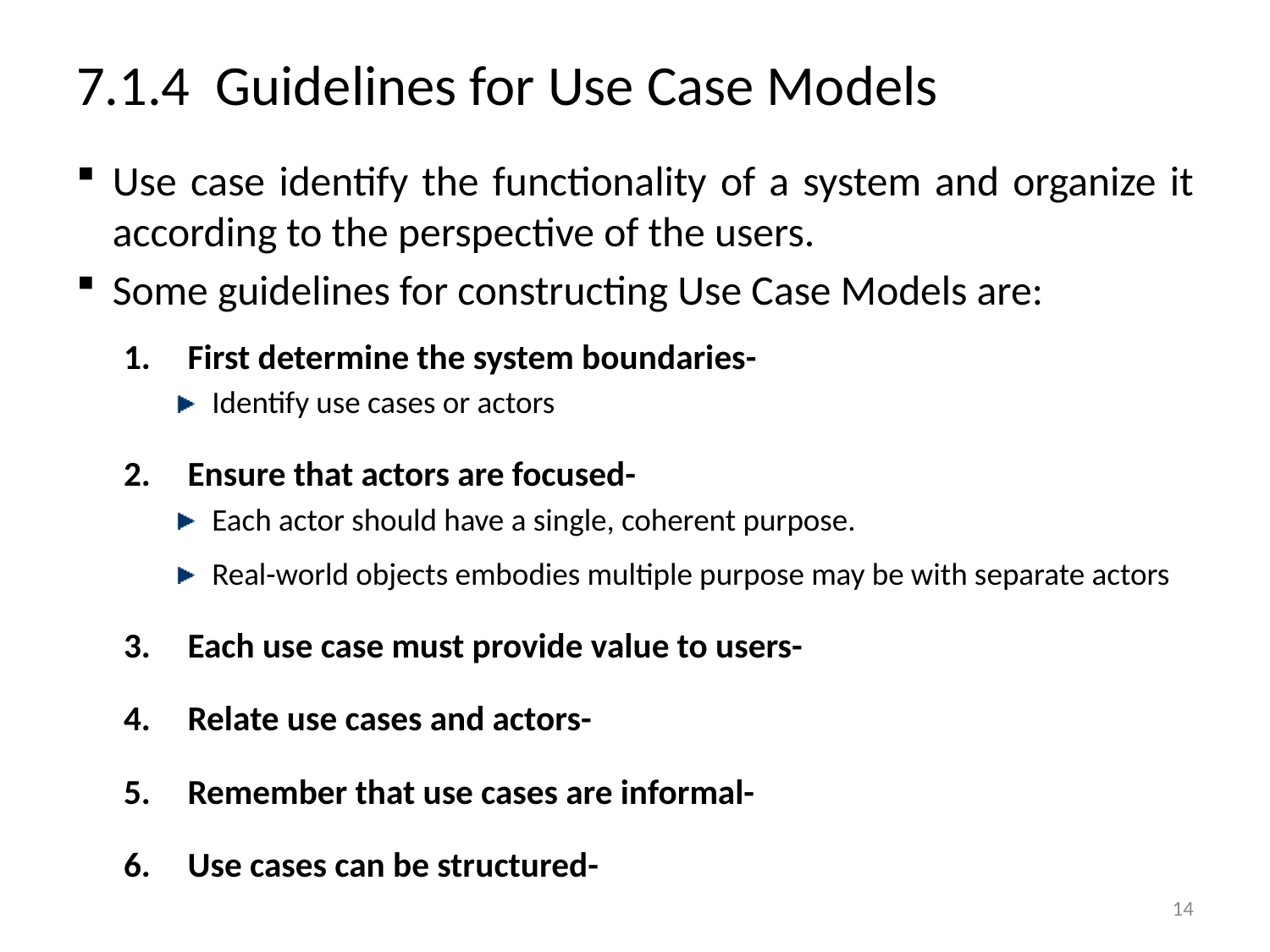

# 7.1.4  Guidelines for Use Case Models
Use case identify the functionality of a system and organize it according to the perspective of the users.
Some guidelines for constructing Use Case Models are:
First determine the system boundaries-
Identify use cases or actors
Ensure that actors are focused-
Each actor should have a single, coherent purpose.
Real-world objects embodies multiple purpose may be with separate actors
Each use case must provide value to users-
Relate use cases and actors-
Remember that use cases are informal-
Use cases can be structured-

14